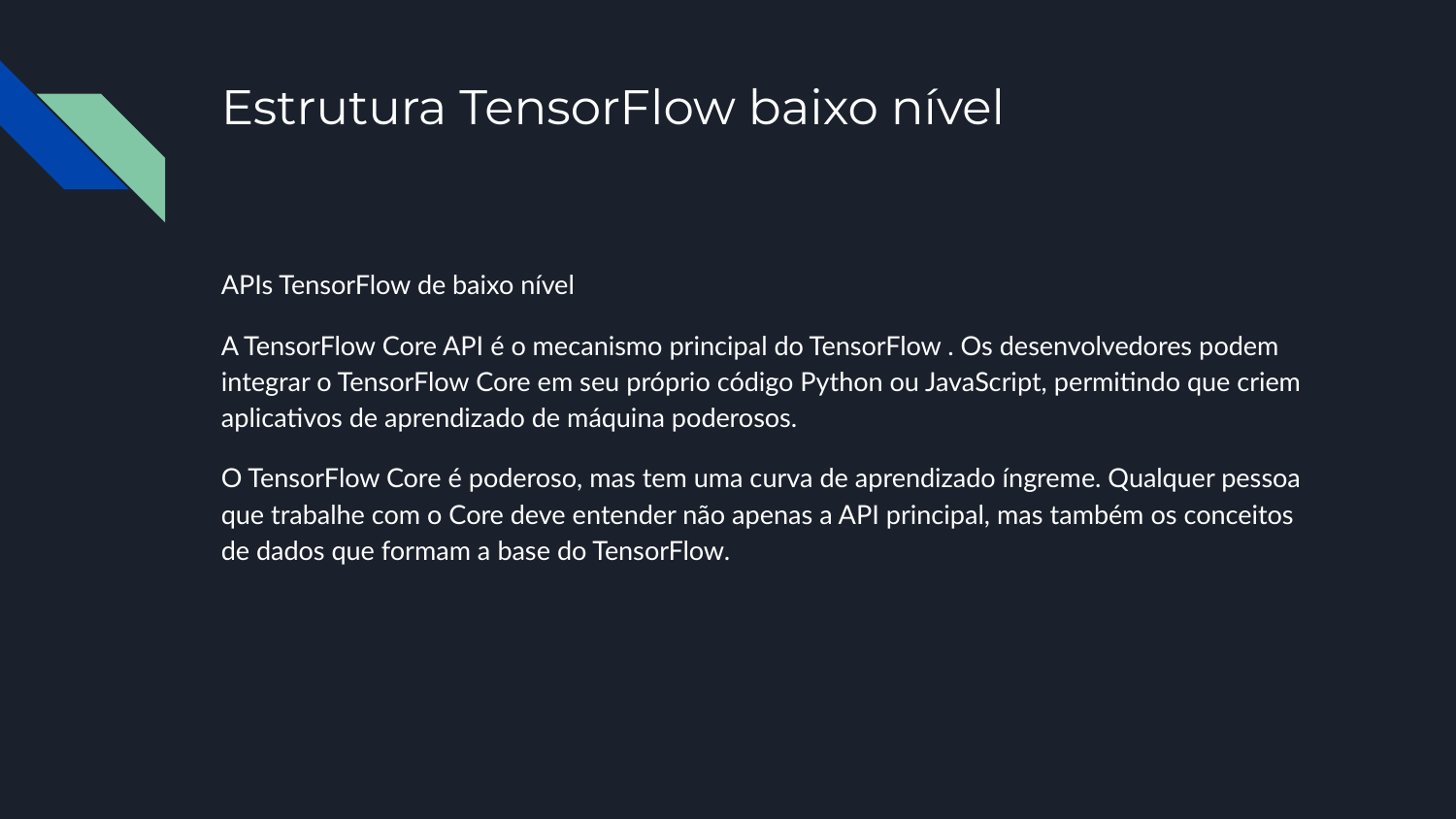

# Estrutura TensorFlow baixo nível

APIs TensorFlow de baixo nível
A TensorFlow Core API é o mecanismo principal do TensorFlow . Os desenvolvedores podem integrar o TensorFlow Core em seu próprio código Python ou JavaScript, permitindo que criem aplicativos de aprendizado de máquina poderosos.
O TensorFlow Core é poderoso, mas tem uma curva de aprendizado íngreme. Qualquer pessoa que trabalhe com o Core deve entender não apenas a API principal, mas também os conceitos de dados que formam a base do TensorFlow.